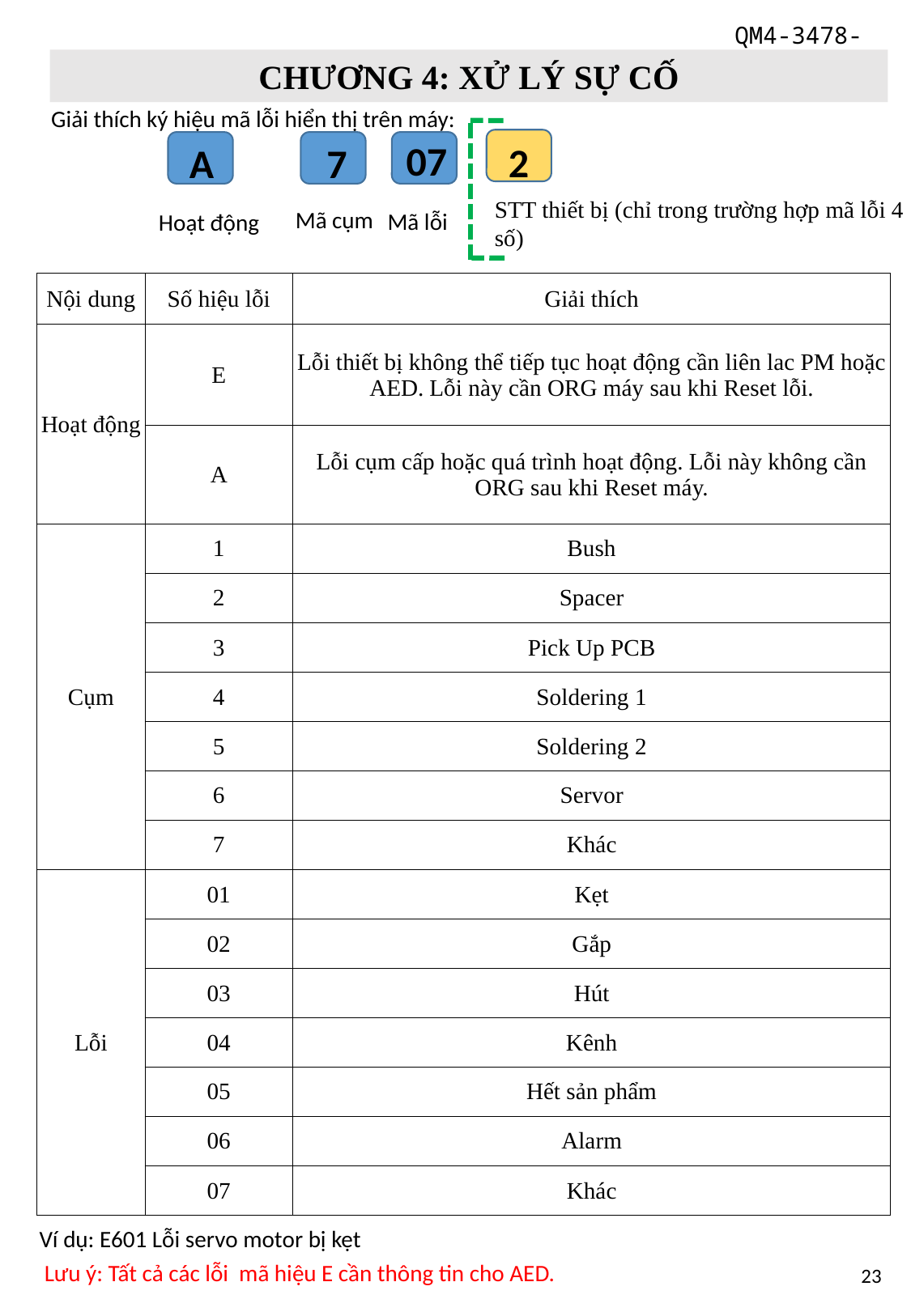

CHƯƠNG 4: XỬ LÝ SỰ CỐ
Giải thích ký hiệu mã lỗi hiển thị trên máy:

07
2

A
7
STT thiết bị (chỉ trong trường hợp mã lỗi 4 số)
Mã cụm
Mã lỗi
Hoạt động
| Nội dung | Số hiệu lỗi | Giải thích |
| --- | --- | --- |
| Hoạt động | E | Lỗi thiết bị không thể tiếp tục hoạt động cần liên lac PM hoặc AED. Lỗi này cần ORG máy sau khi Reset lỗi. |
|  | A | Lỗi cụm cấp hoặc quá trình hoạt động. Lỗi này không cần ORG sau khi Reset máy. |
| Cụm | 1 | Bush |
|  | 2 | Spacer |
|  | 3 | Pick Up PCB |
|  | 4 | Soldering 1 |
|  | 5 | Soldering 2 |
|  | 6 | Servor |
|  | 7 | Khác |
| Lỗi | 01 | Kẹt |
|  | 02 | Gắp |
|  | 03 | Hút |
|  | 04 | Kênh |
|  | 05 | Hết sản phẩm |
|  | 06 | Alarm |
|  | 07 | Khác |
Ví dụ: E601 Lỗi servo motor bị kẹt
Lưu ý: Tất cả các lỗi  mã hiệu E cần thông tin cho AED.
23